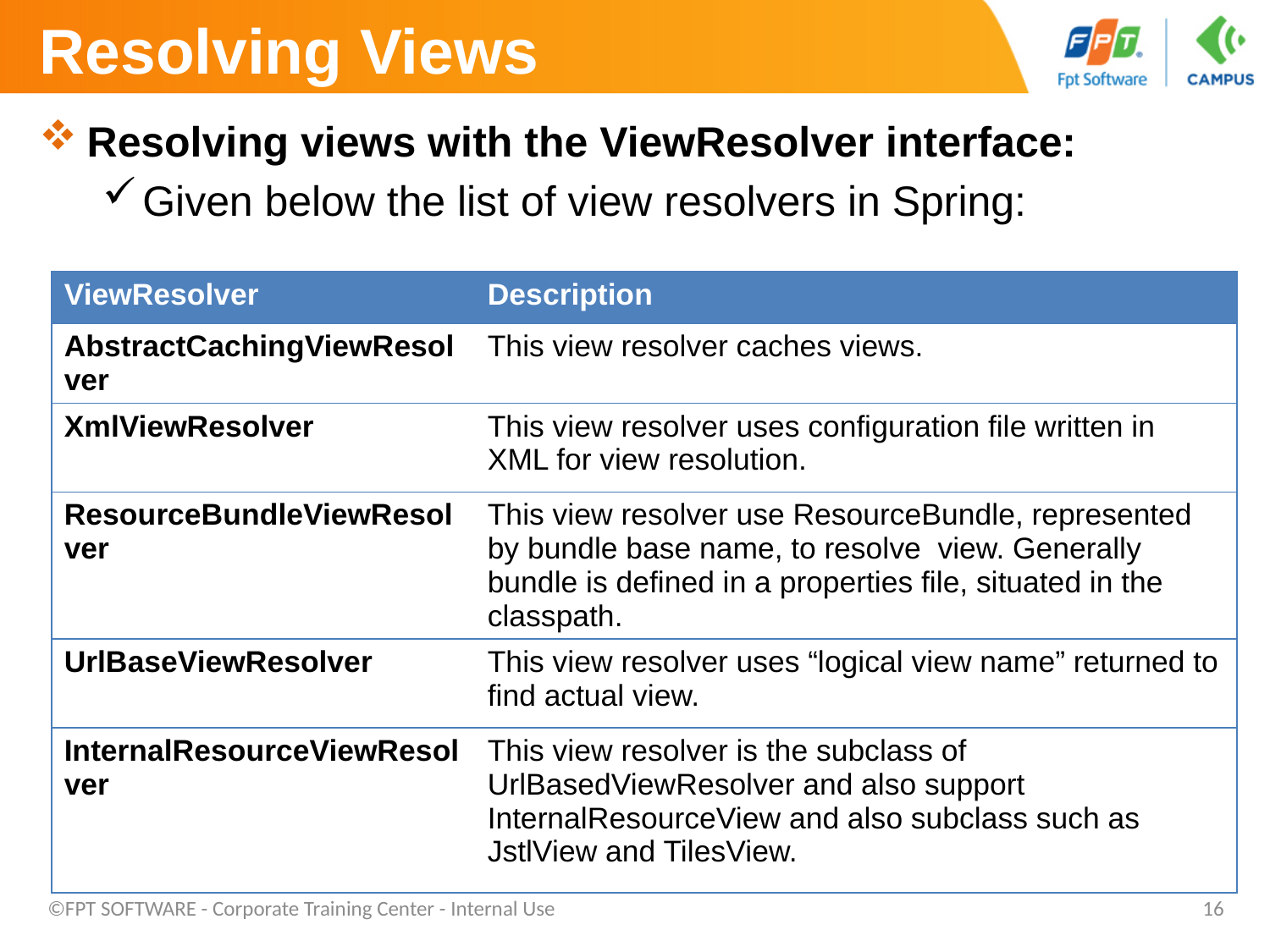

# Resolving Views
Resolving views with the ViewResolver interface:
Given below the list of view resolvers in Spring:

| ViewResolver | Description |
| --- | --- |
| AbstractCachingViewResolver | This view resolver caches views. |
| XmlViewResolver | This view resolver uses configuration file written in XML for view resolution. |
| ResourceBundleViewResolver | This view resolver use ResourceBundle, represented by bundle base name, to resolve view. Generally bundle is defined in a properties file, situated in the classpath. |
| UrlBaseViewResolver | This view resolver uses “logical view name” returned to find actual view. |
| InternalResourceViewResolver | This view resolver is the subclass of UrlBasedViewResolver and also support InternalResourceView and also subclass such as JstlView and TilesView. |
©FPT SOFTWARE - Corporate Training Center - Internal Use
16